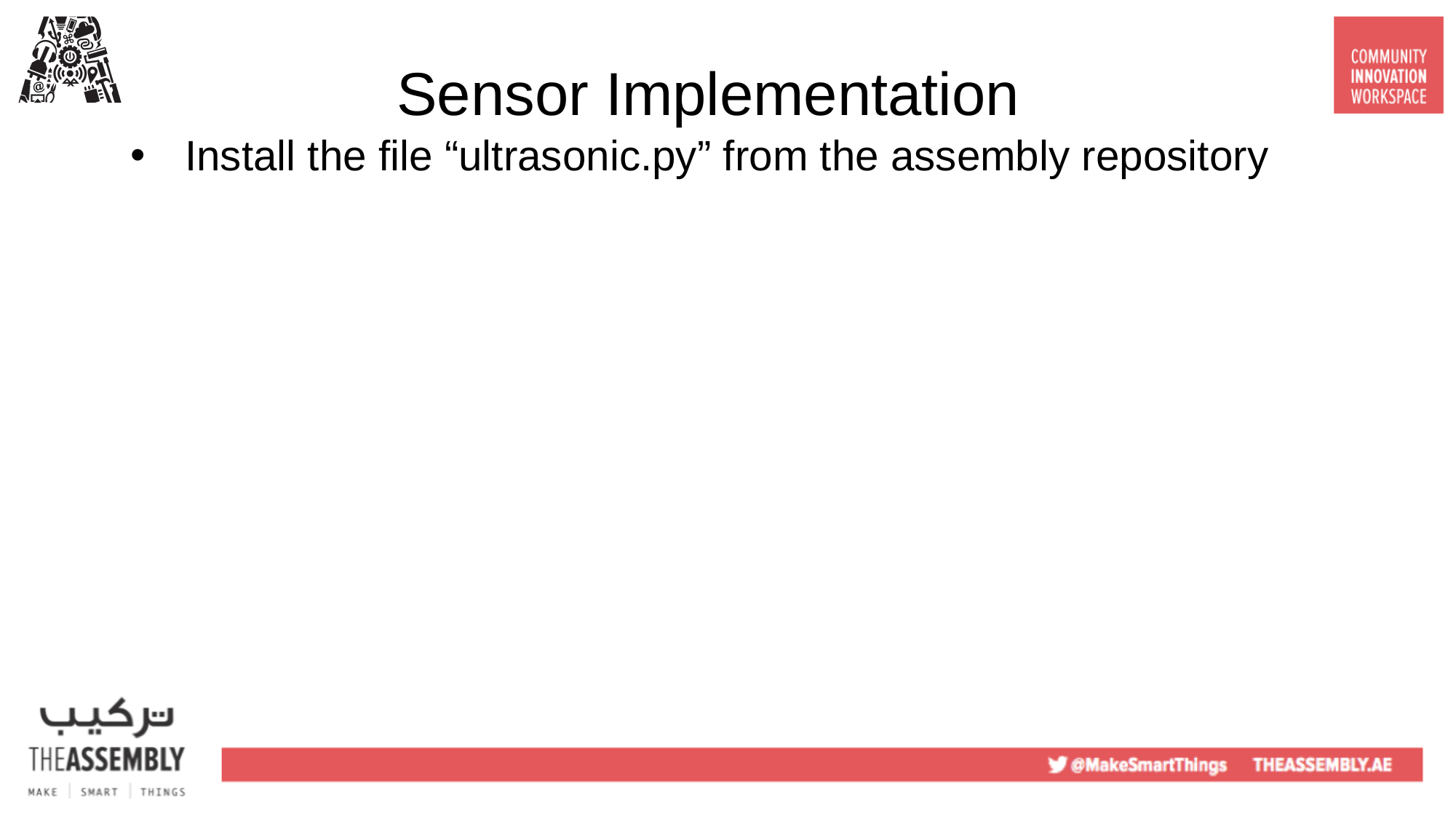

# Sensor Implementation
Install the file “ultrasonic.py” from the assembly repository